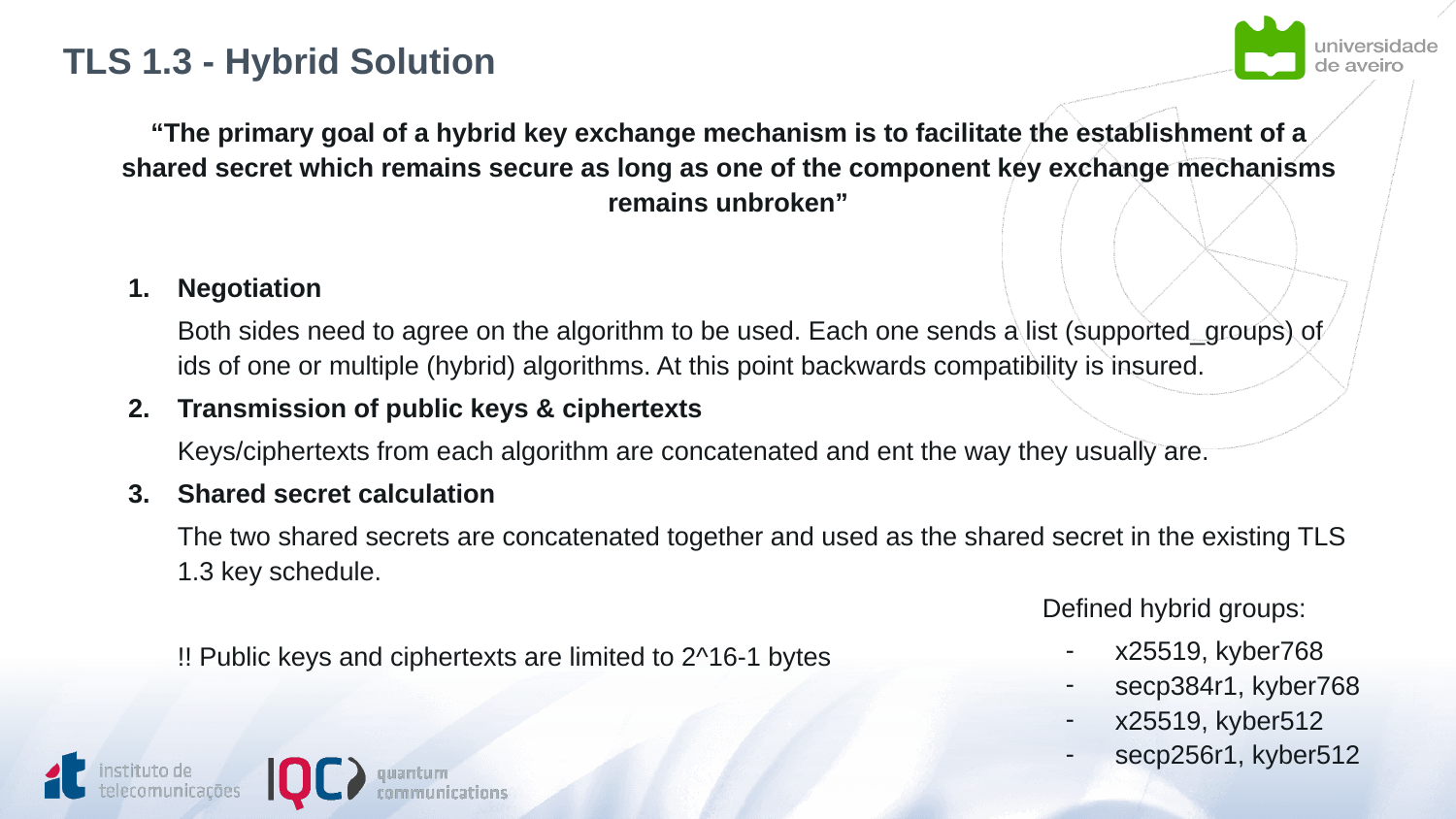

# TLS 1.3 - Hybrid Solution
“The primary goal of a hybrid key exchange mechanism is to facilitate the establishment of a shared secret which remains secure as long as one of the component key exchange mechanisms remains unbroken”

Negotiation
Both sides need to agree on the algorithm to be used. Each one sends a list (supported_groups) of ids of one or multiple (hybrid) algorithms. At this point backwards compatibility is insured.
Transmission of public keys & ciphertexts
Keys/ciphertexts from each algorithm are concatenated and ent the way they usually are.
Shared secret calculation
The two shared secrets are concatenated together and used as the shared secret in the existing TLS 1.3 key schedule.

!! Public keys and ciphertexts are limited to 2^16-1 bytes

Defined hybrid groups:
x25519, kyber768
secp384r1, kyber768
x25519, kyber512
secp256r1, kyber512